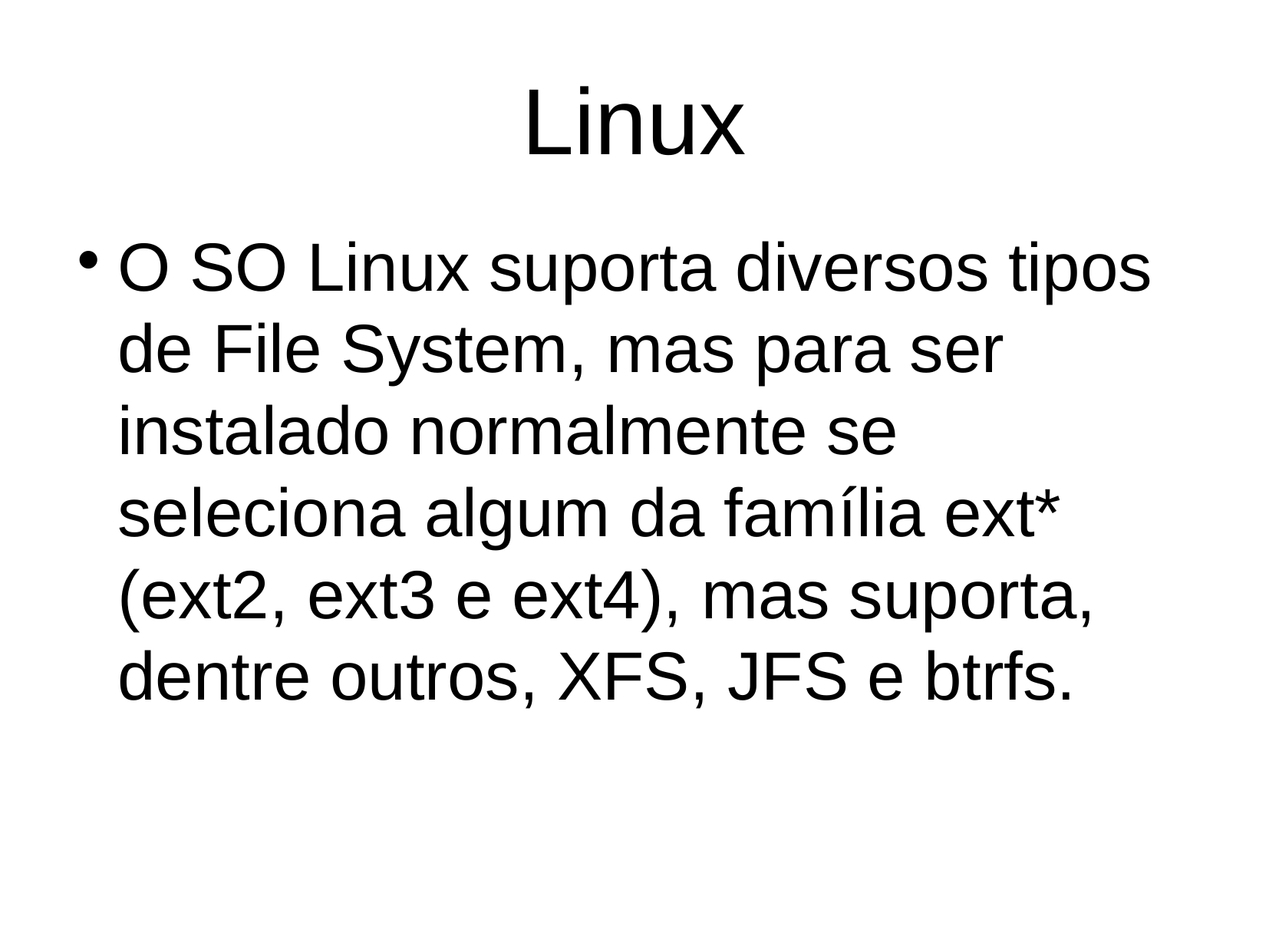

Linux
O SO Linux suporta diversos tipos de File System, mas para ser instalado normalmente se seleciona algum da família ext* (ext2, ext3 e ext4), mas suporta, dentre outros, XFS, JFS e btrfs.